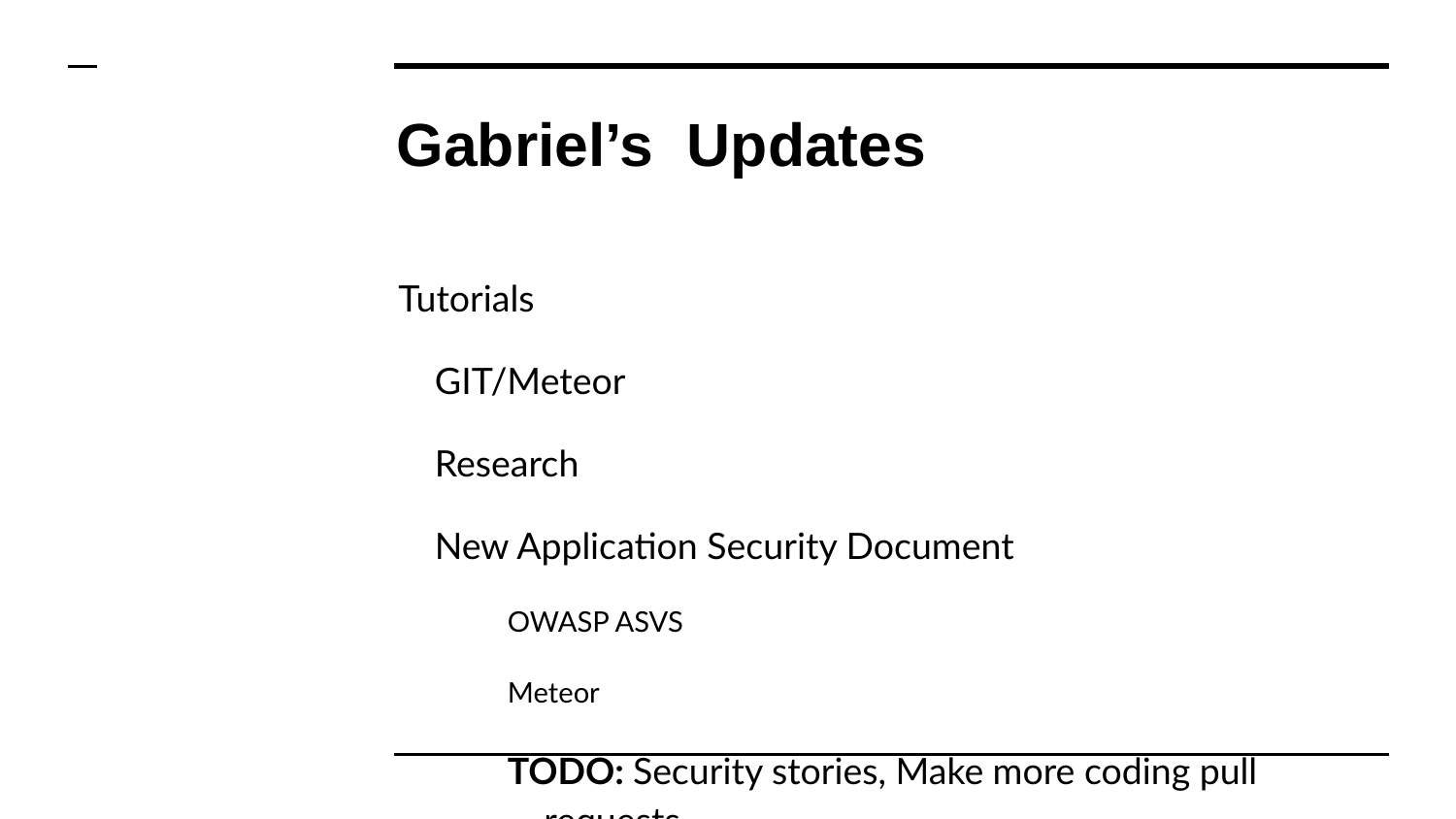

# Gabriel’s  Updates
Tutorials
GIT/Meteor
Research
New Application Security Document
OWASP ASVS
Meteor
TODO: Security stories, Make more coding pull requests